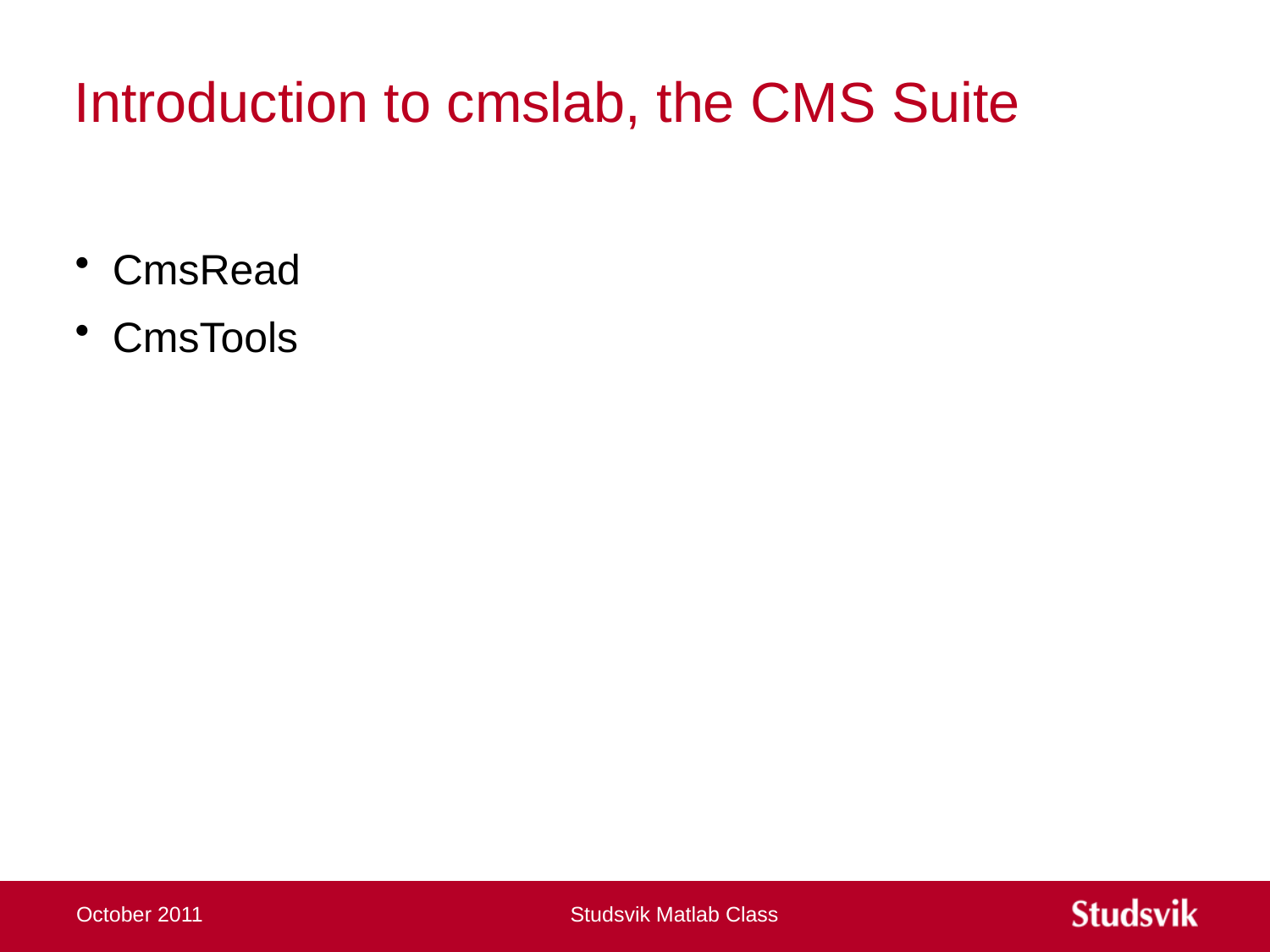

# Introduction to cmslab, the CMS Suite
CmsRead
CmsTools

October 2011
Studsvik Matlab Class